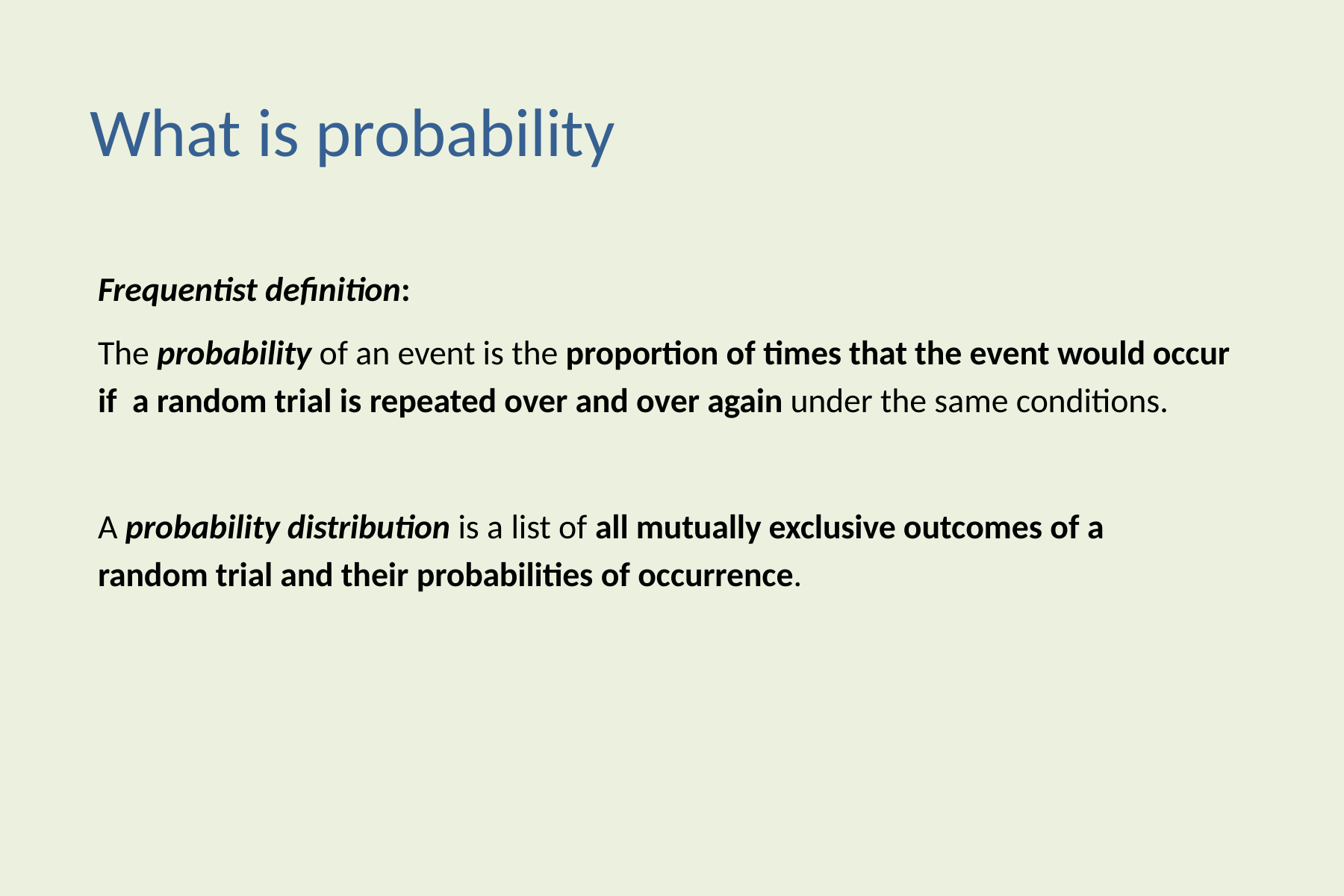

# What is probability
Frequentist definition:
The probability of an event is the proportion of times that the event would occur if  a random trial is repeated over and over again under the same conditions.

A probability distribution is a list of all mutually exclusive outcomes of a random trial and their probabilities of occurrence.